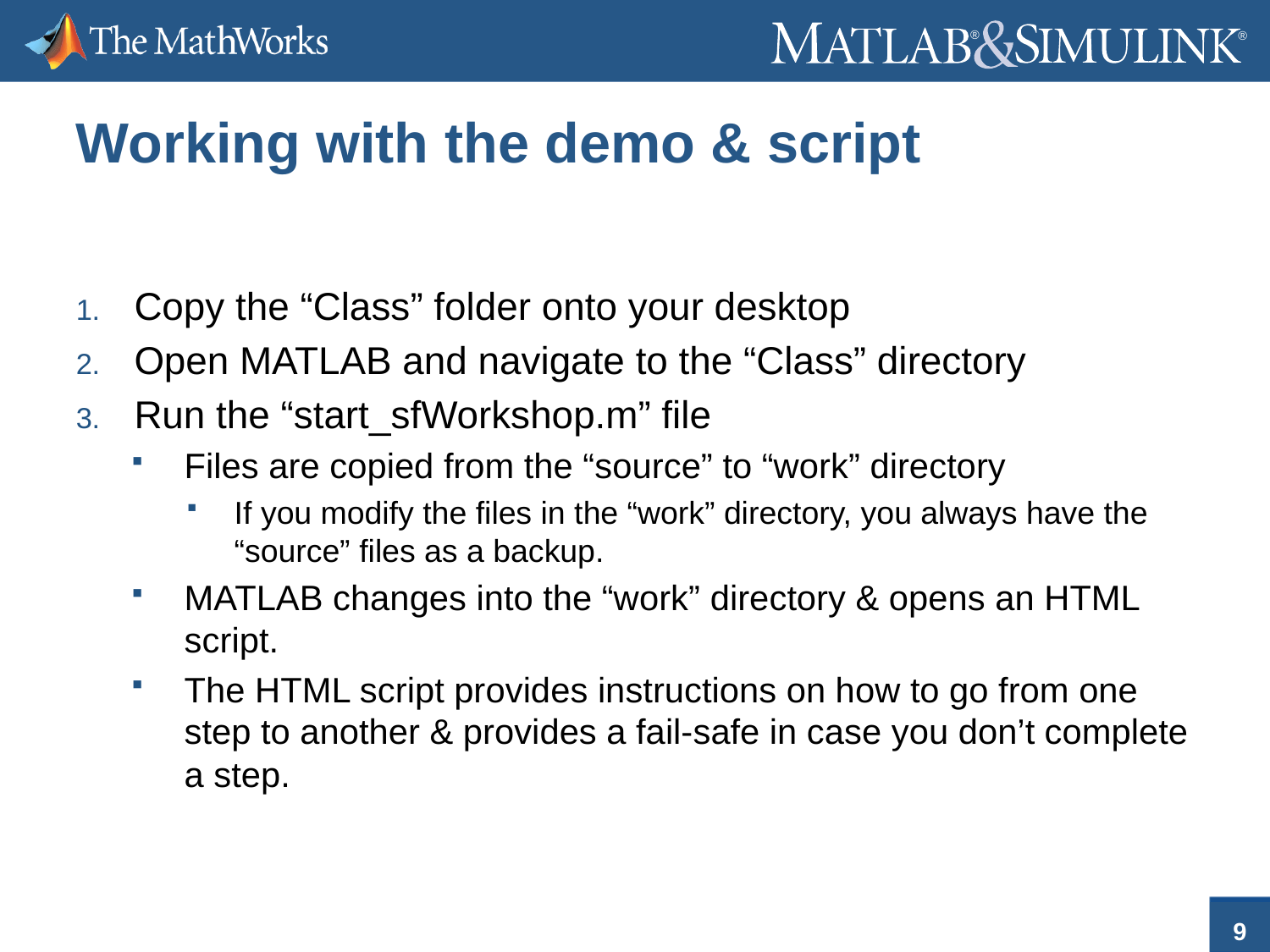

# Working with the demo & script
Copy the “Class” folder onto your desktop
Open MATLAB and navigate to the “Class” directory
Run the “start_sfWorkshop.m” file
Files are copied from the “source” to “work” directory
If you modify the files in the “work” directory, you always have the “source” files as a backup.
MATLAB changes into the “work” directory & opens an HTML script.
The HTML script provides instructions on how to go from one step to another & provides a fail-safe in case you don’t complete a step.